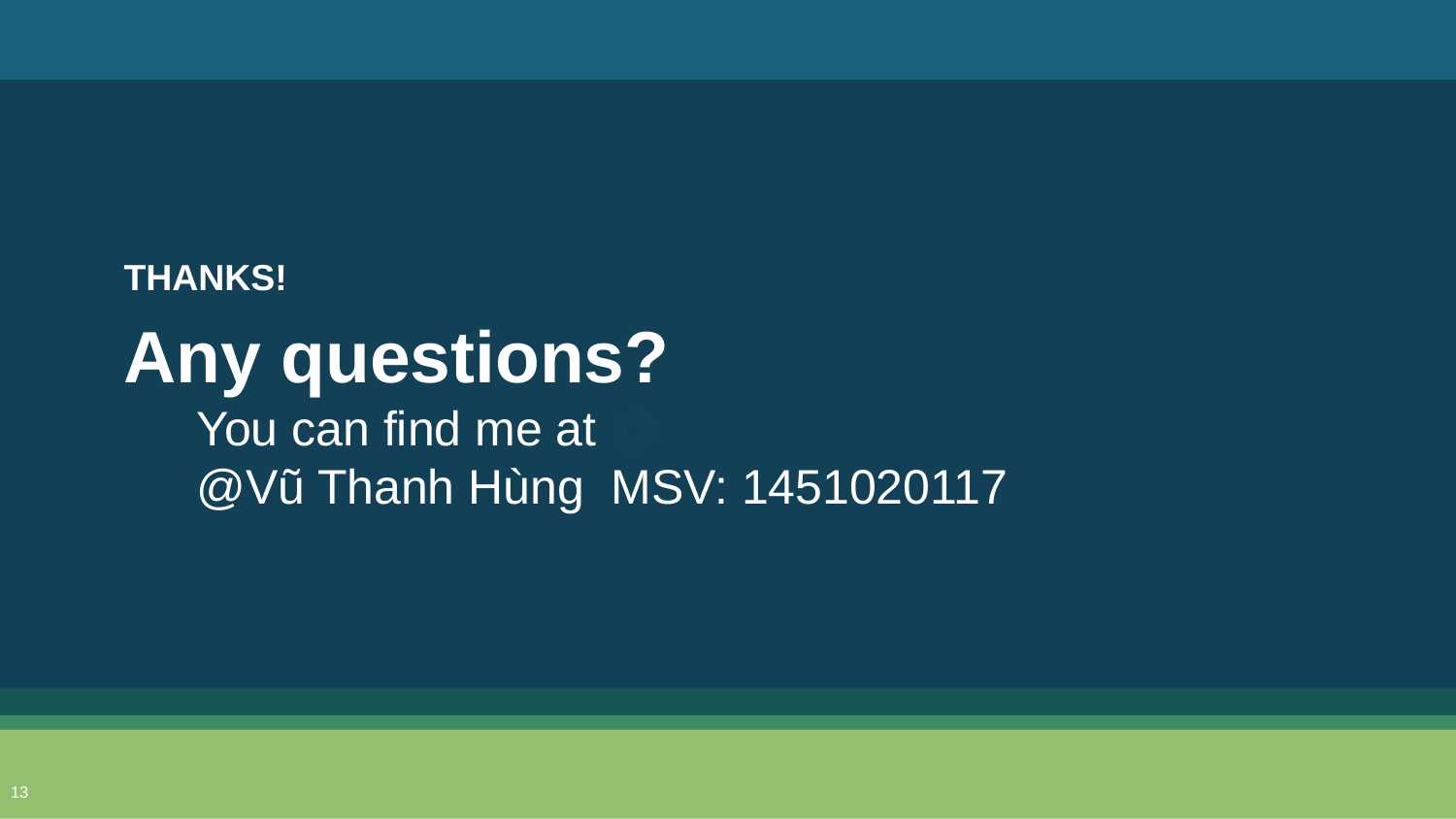

THANKS!
Any questions?
You can find me at @
@Vũ Thanh Hùng  MSV: 1451020117

13